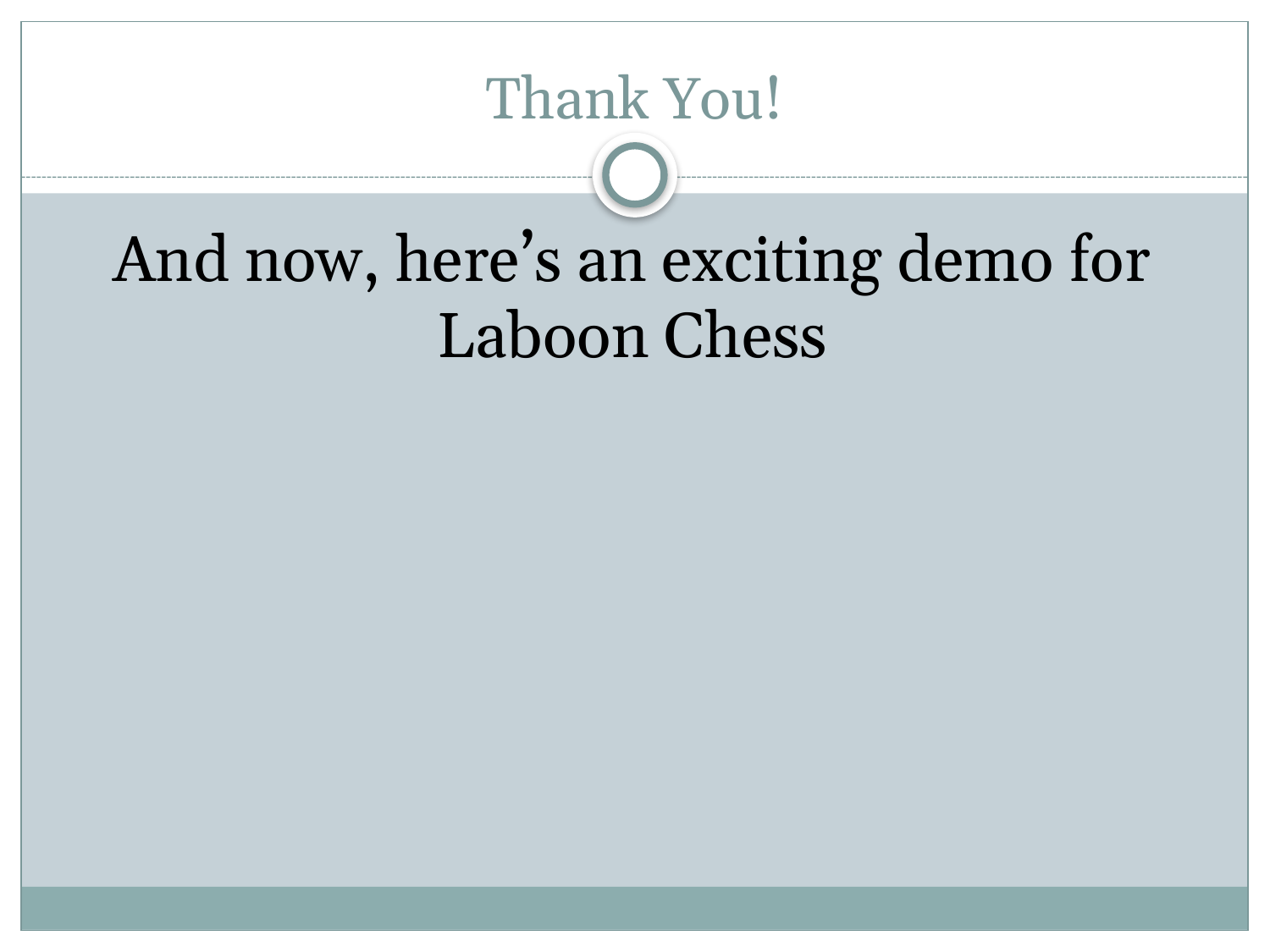

# Thank You!
And now, here’s an exciting demo for Laboon Chess